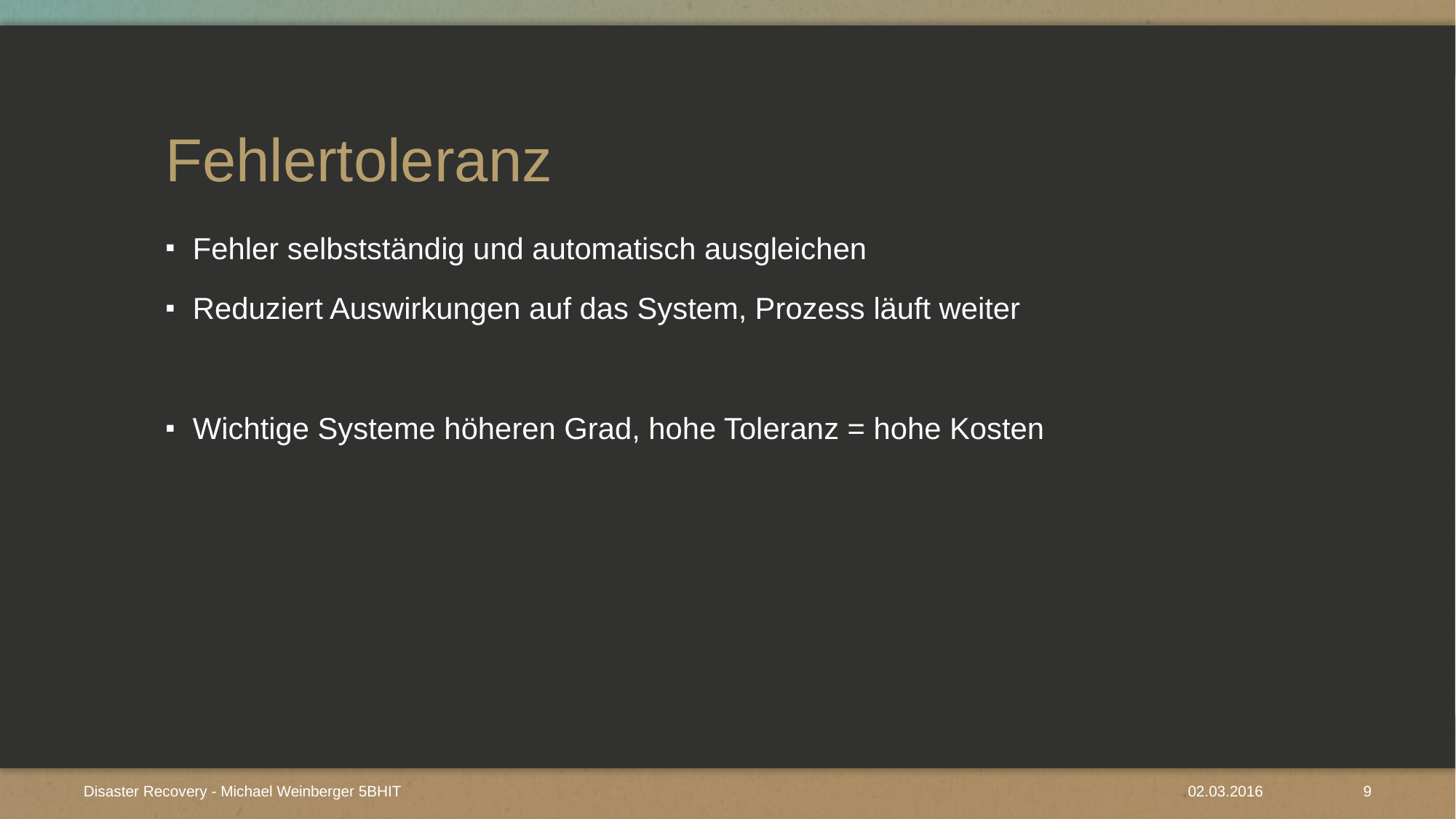

# Fehlertoleranz
Fehler selbstständig und automatisch ausgleichen
Reduziert Auswirkungen auf das System, Prozess läuft weiter

Wichtige Systeme höheren Grad, hohe Toleranz = hohe Kosten
Disaster Recovery - Michael Weinberger 5BHIT
02.03.2016
9